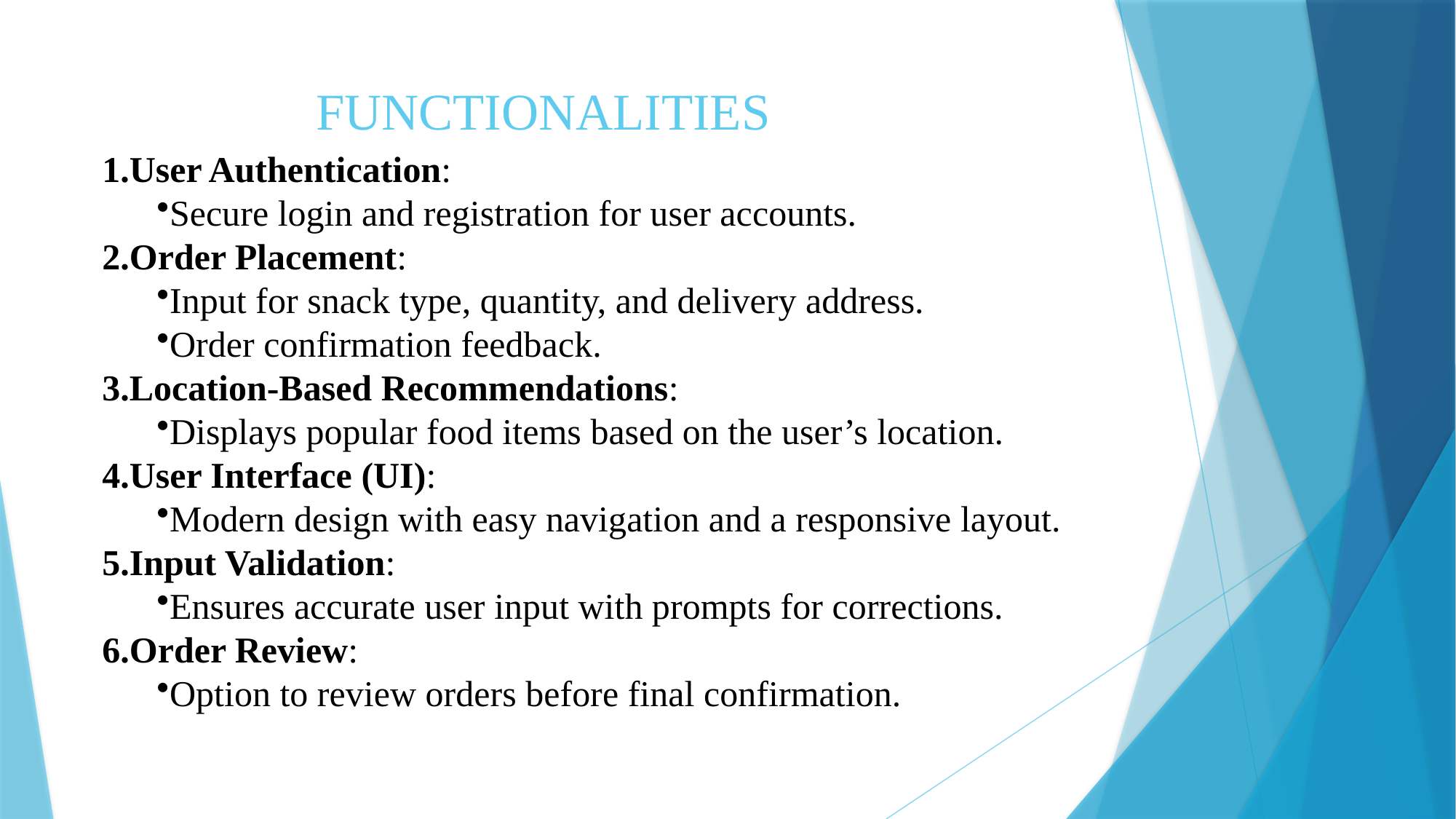

# FUNCTIONALITIES

User Authentication:
Secure login and registration for user accounts.
Order Placement:
Input for snack type, quantity, and delivery address.
Order confirmation feedback.
Location-Based Recommendations:
Displays popular food items based on the user’s location.
User Interface (UI):
Modern design with easy navigation and a responsive layout.
Input Validation:
Ensures accurate user input with prompts for corrections.
Order Review:
Option to review orders before final confirmation.